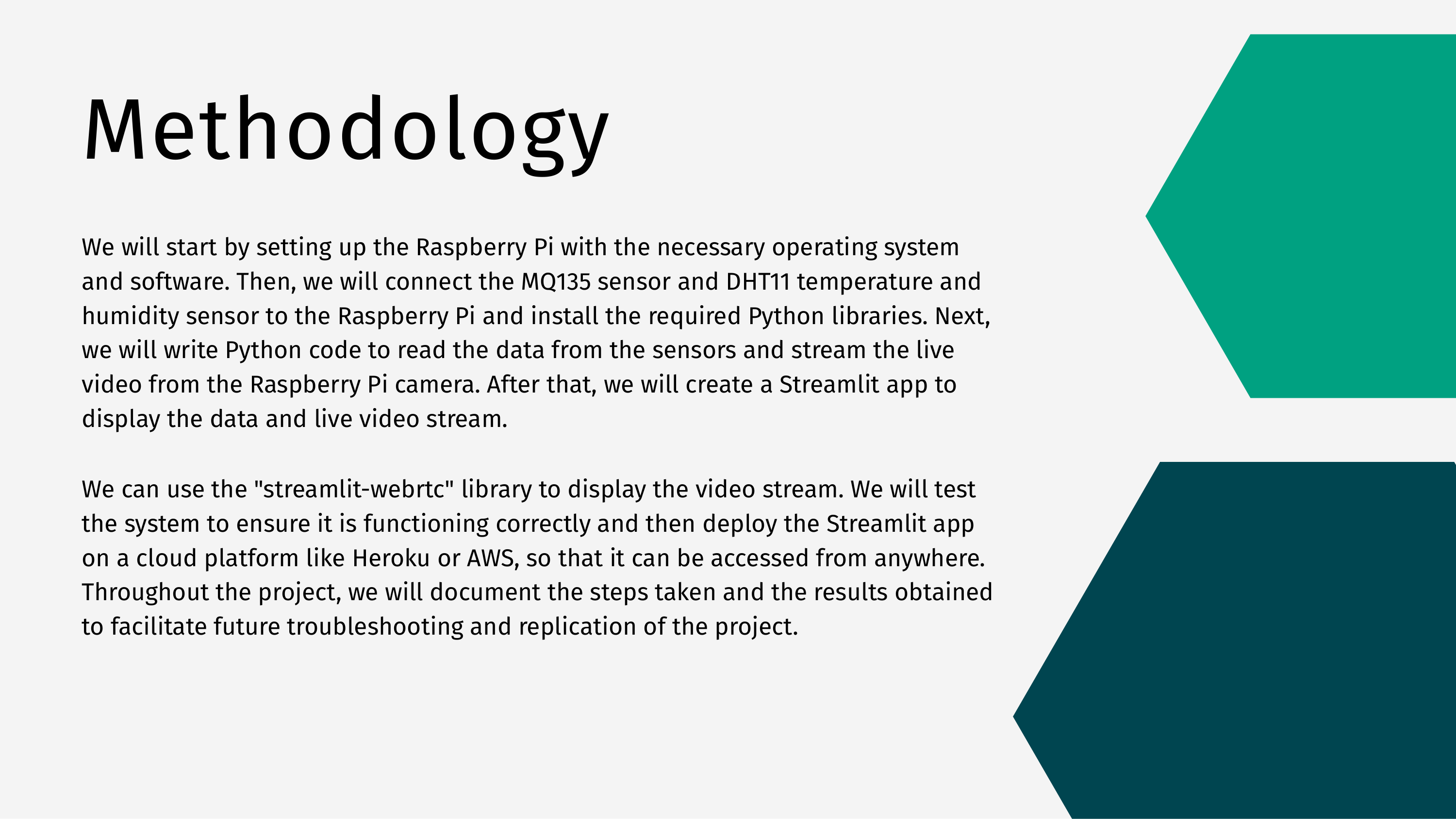

# Methodology
We will start by setting up the Raspberry Pi with the necessary operating system and software. Then, we will connect the MQ135 sensor and DHT11 temperature and humidity sensor to the Raspberry Pi and install the required Python libraries. Next, we will write Python code to read the data from the sensors and stream the live video from the Raspberry Pi camera. After that, we will create a Streamlit app to display the data and live video stream.

We can use the "streamlit-webrtc" library to display the video stream. We will test the system to ensure it is functioning correctly and then deploy the Streamlit app on a cloud platform like Heroku or AWS, so that it can be accessed from anywhere. Throughout the project, we will document the steps taken and the results obtained to facilitate future troubleshooting and replication of the project.